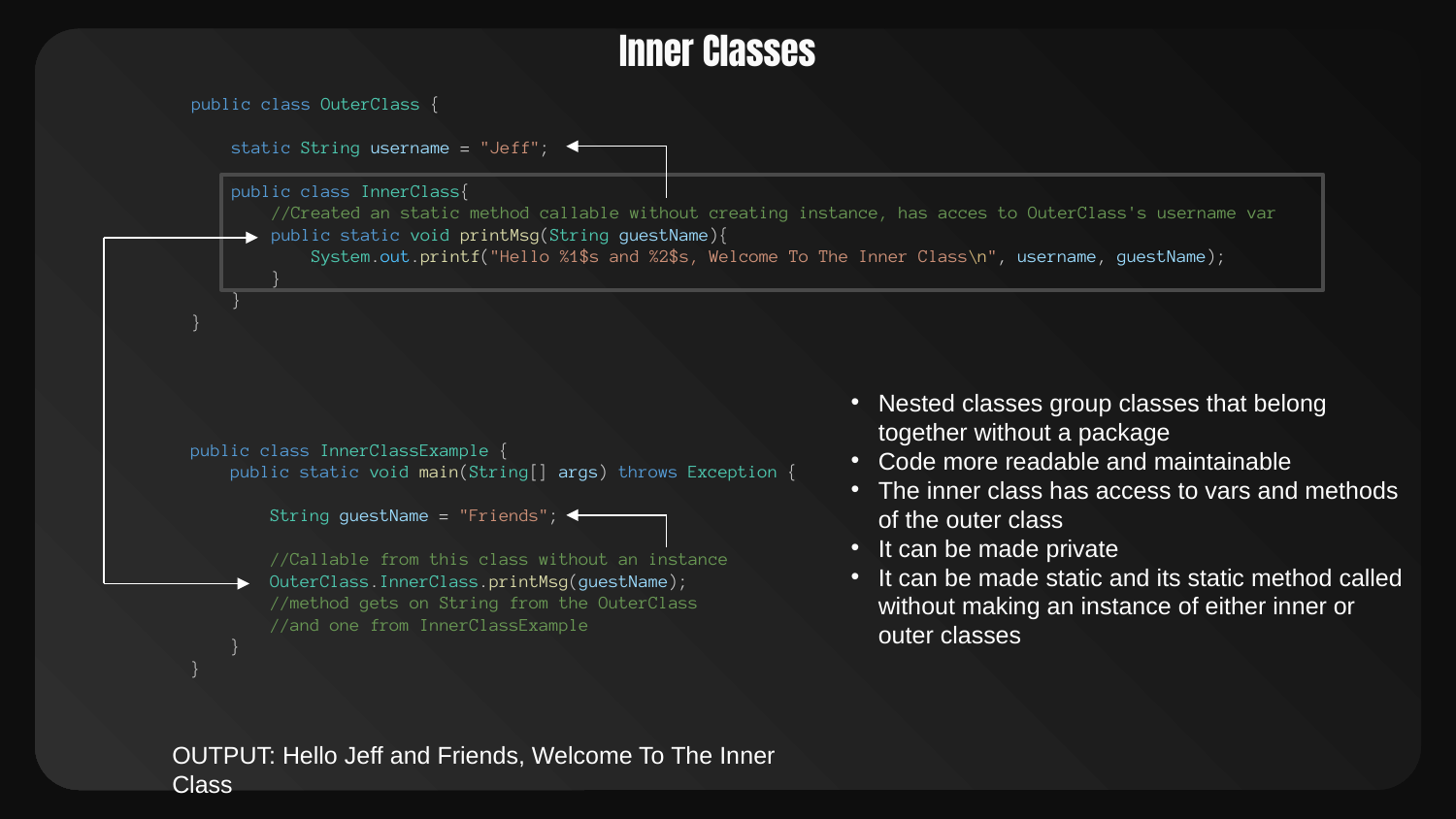

Inner Classes
public class OuterClass {
    static String username = "Jeff";
    public class InnerClass{
        //Created an static method callable without creating instance, has acces to OuterClass's username var
        public static void printMsg(String guestName){
            System.out.printf("Hello %1$s and %2$s, Welcome To The Inner Class\n", username, guestName);
        }
    }
}

Nested classes group classes that belong together without a package
Code more readable and maintainable
The inner class has access to vars and methods of the outer class
It can be made private
It can be made static and its static method called without making an instance of either inner or outer classes
public class InnerClassExample {
    public static void main(String[] args) throws Exception {
        String guestName = "Friends";

        //Callable from this class without an instance
        OuterClass.InnerClass.printMsg(guestName);
        //method gets on String from the OuterClass
        //and one from InnerClassExample
    }
}
OUTPUT: Hello Jeff and Friends, Welcome To The Inner Class